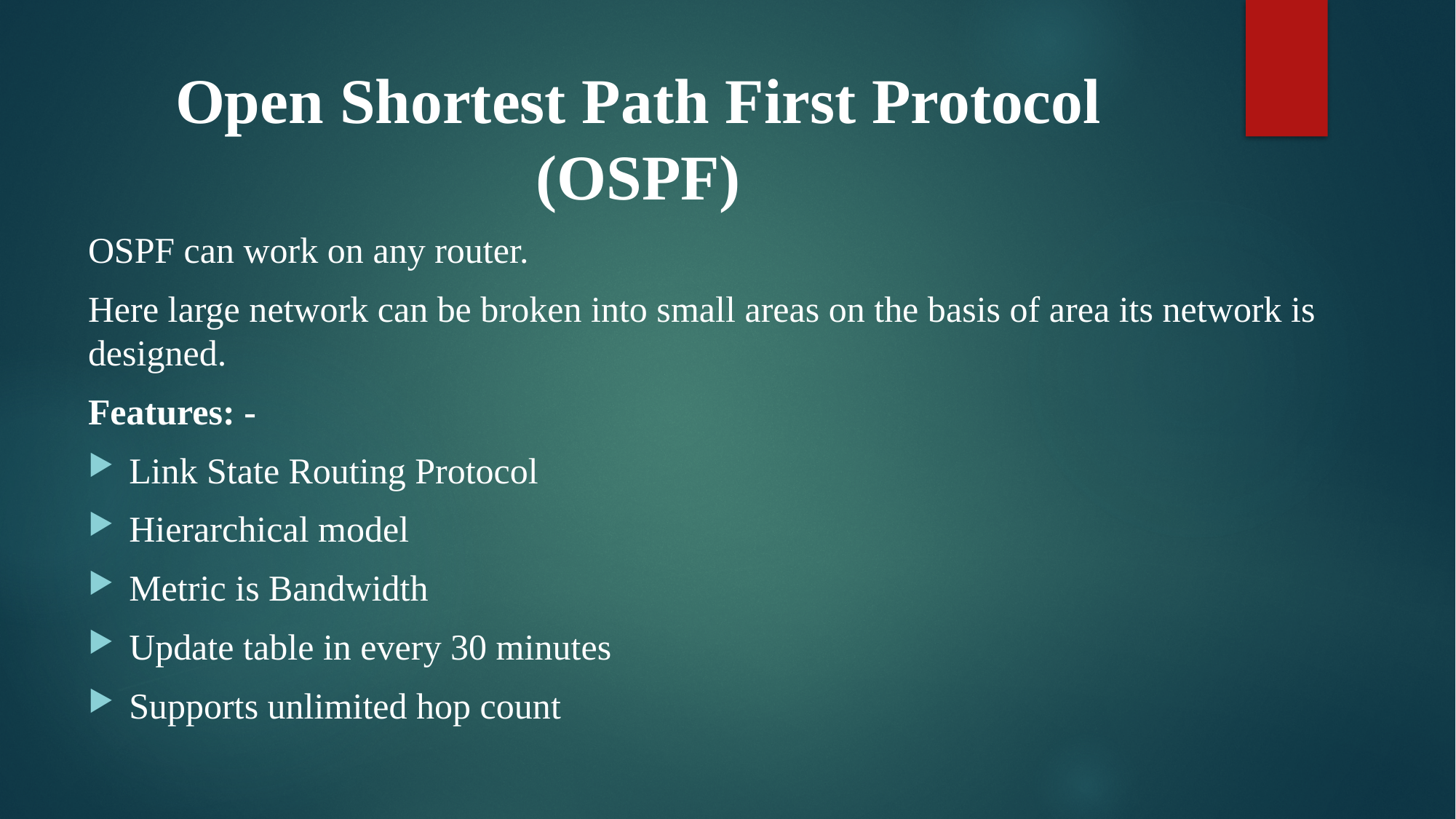

# Open Shortest Path First Protocol (OSPF)
OSPF can work on any router.
Here large network can be broken into small areas on the basis of area its network is designed.
Features: -
Link State Routing Protocol
Hierarchical model
Metric is Bandwidth
Update table in every 30 minutes
Supports unlimited hop count